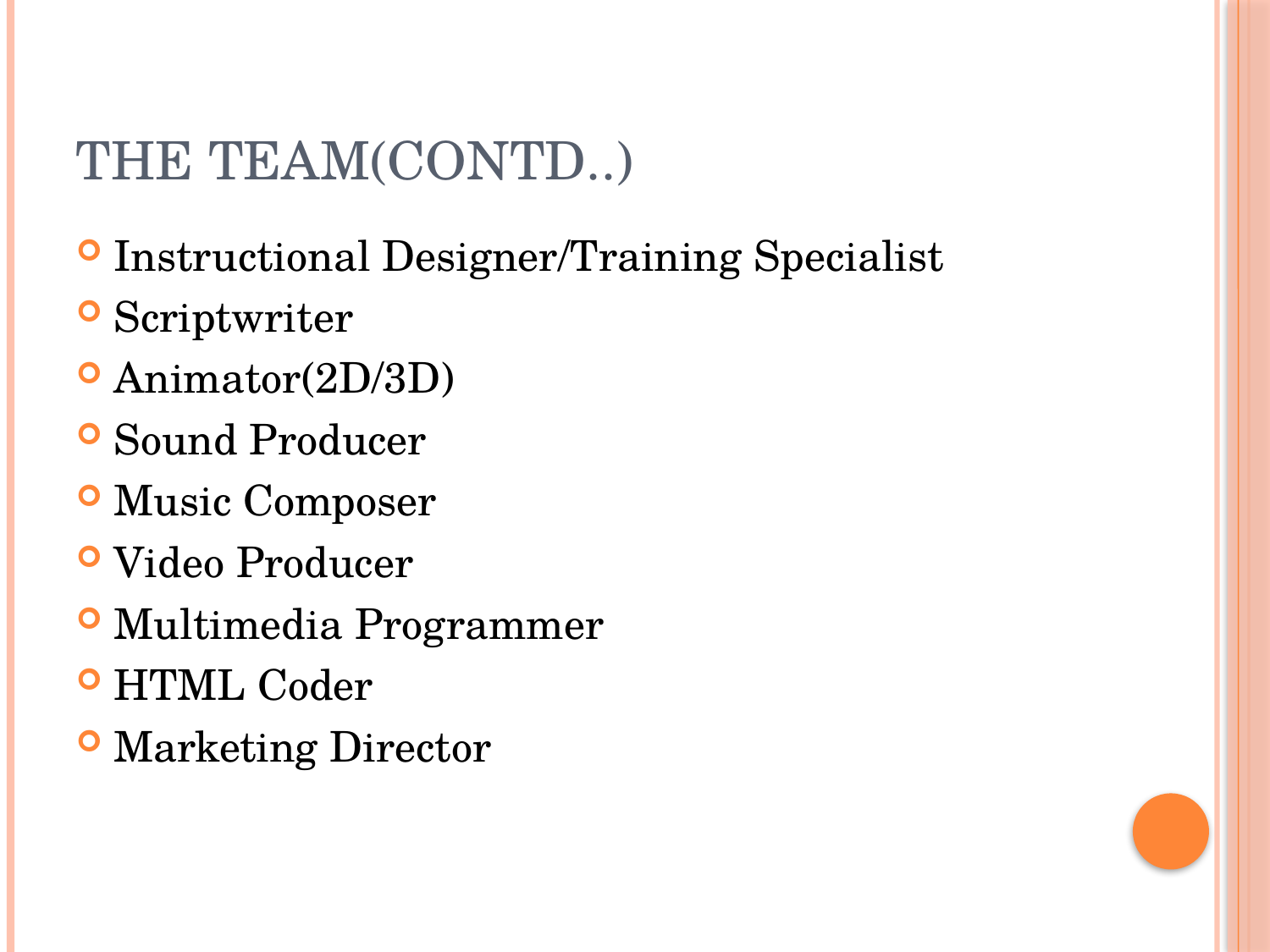

# The Team(contd..)
Instructional Designer/Training Specialist
Scriptwriter
Animator(2D/3D)
Sound Producer
Music Composer
Video Producer
Multimedia Programmer
HTML Coder
Marketing Director